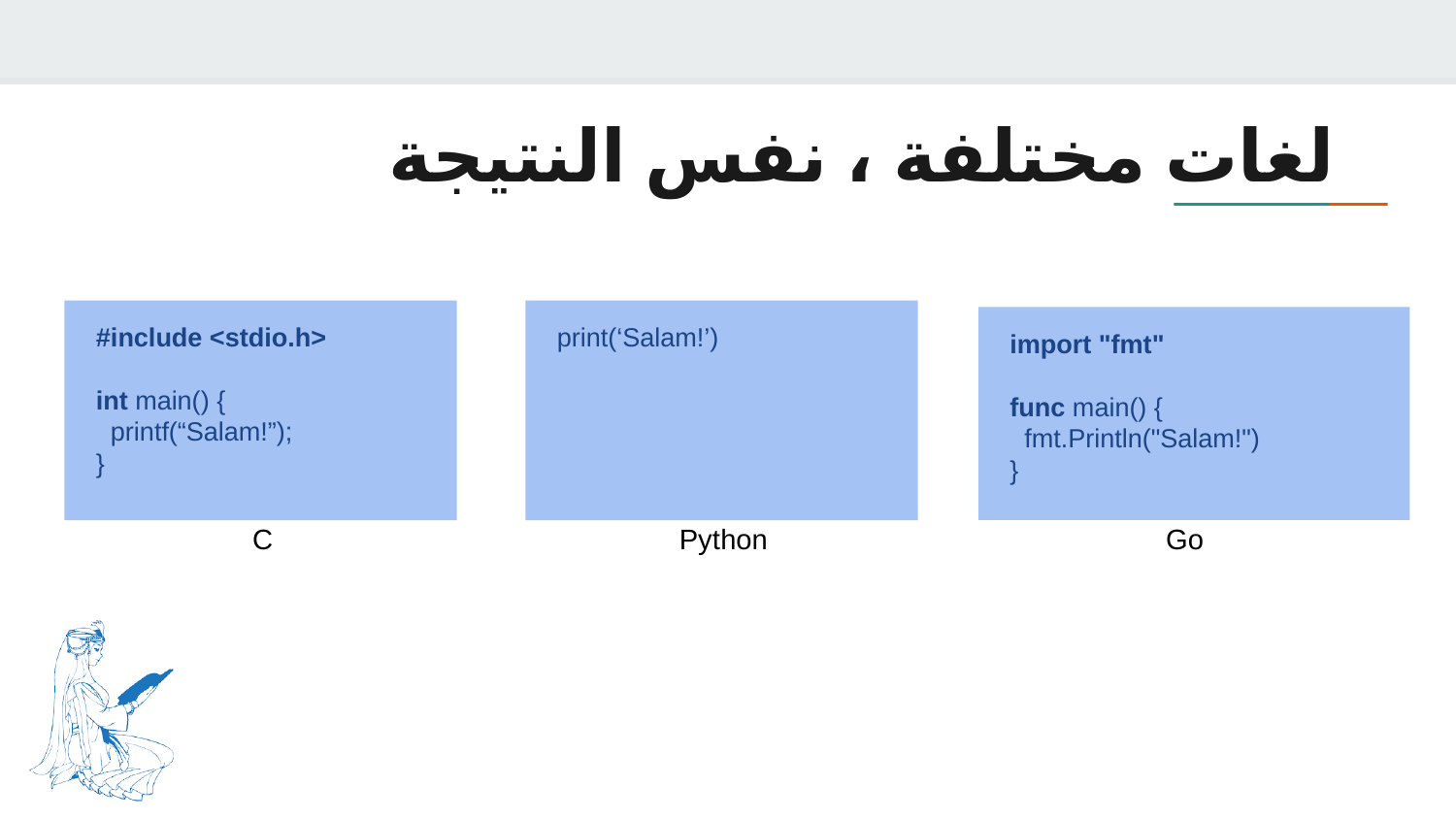

# لغات مختلفة ، نفس النتيجة

#include <stdio.h>
int main() {
  printf(“Salam!”);
}
C
print(‘Salam!’)
Python
import "fmt"

func main() {
  fmt.Println("Salam!")
}

Go